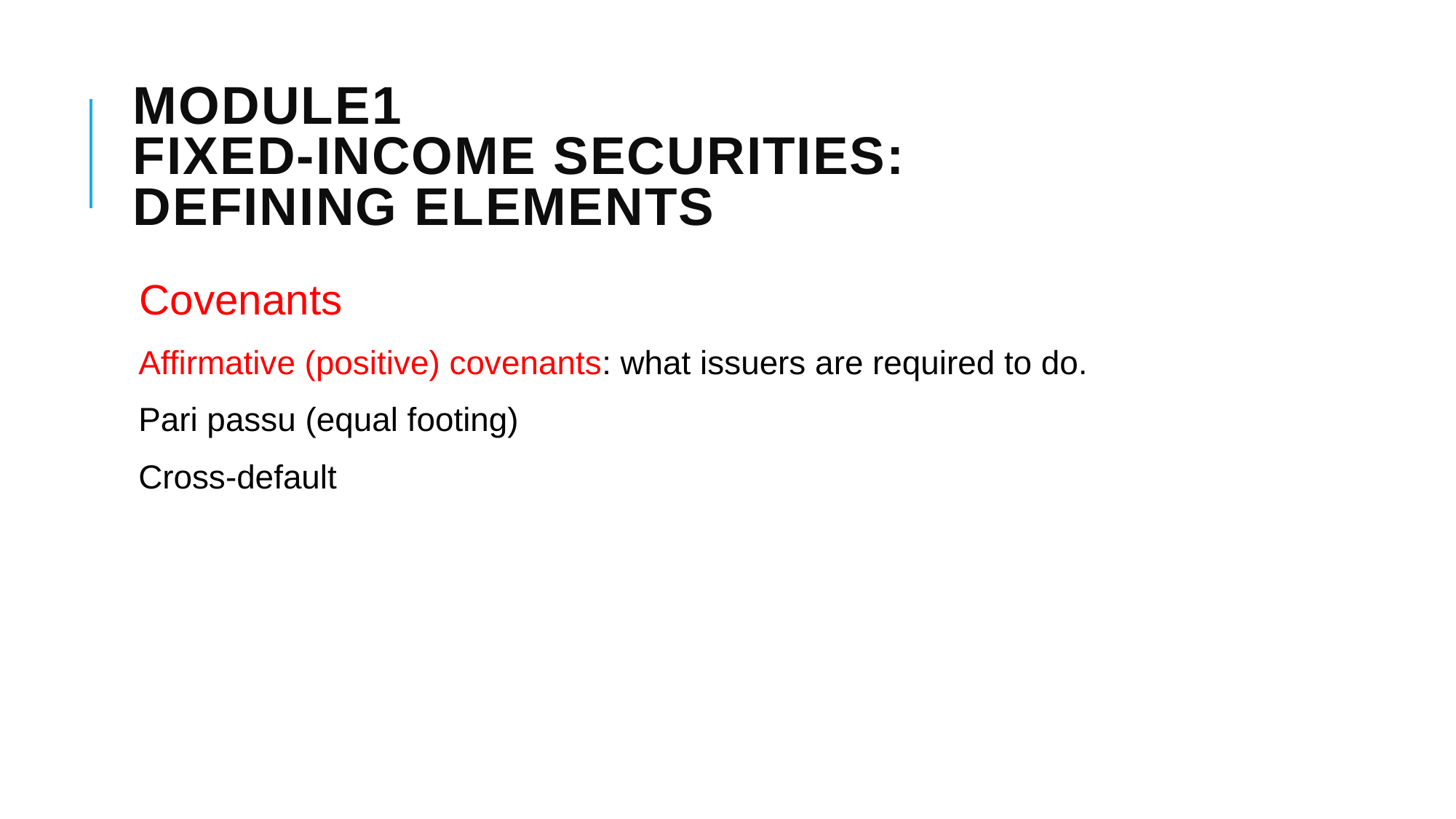

# Module1 Fixed-Income Securities: Defining Elements
Covenants
Affirmative (positive) covenants: what issuers are required to do.
Pari passu (equal footing)
Cross-default